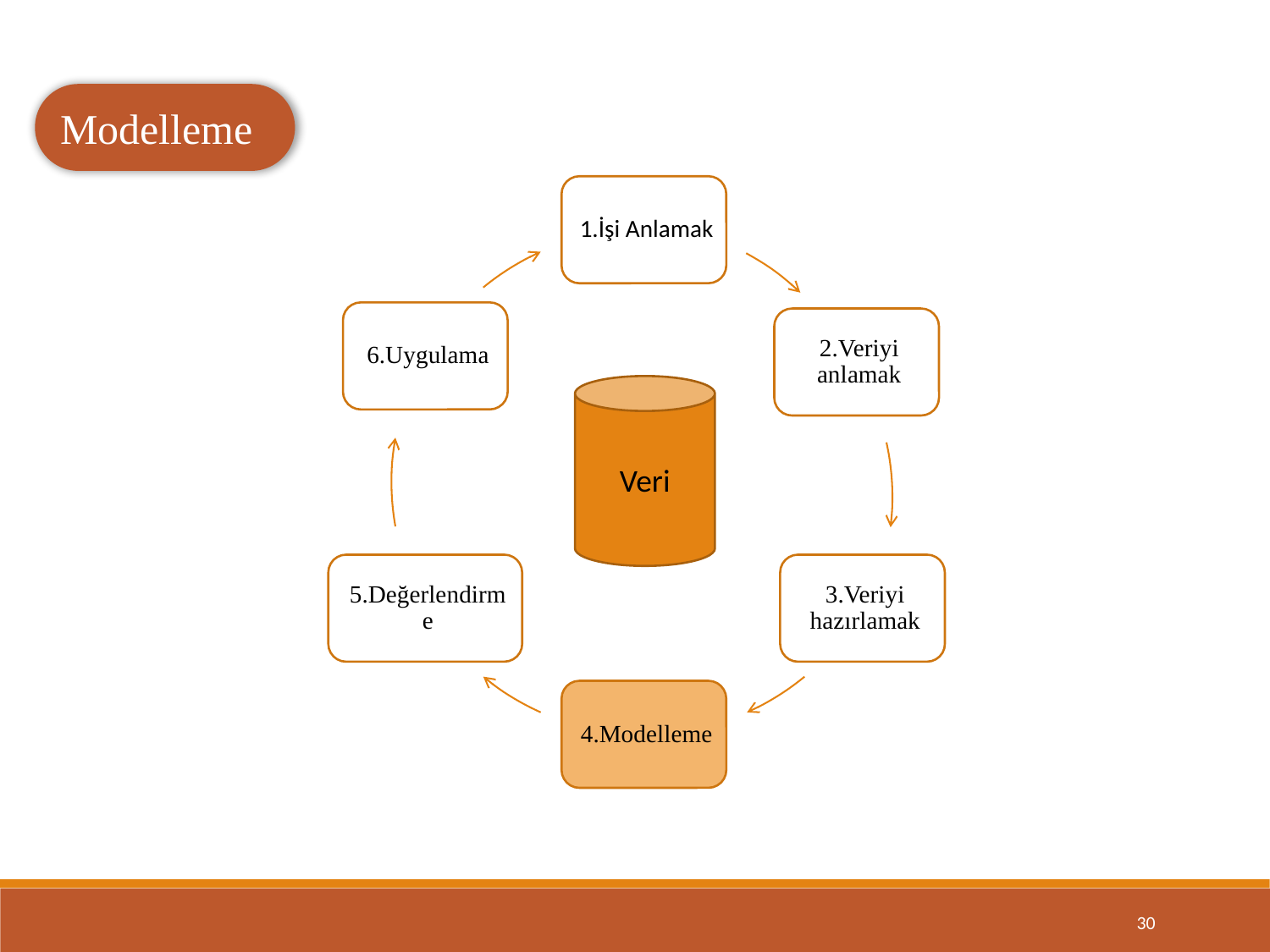

Modelleme

1.İşi Anlamak
2.Veriyi anlamak
3.Veriyi hazırlamak
4.Modelleme
5.Değerlendirme
6.Uygulama
Veri
30